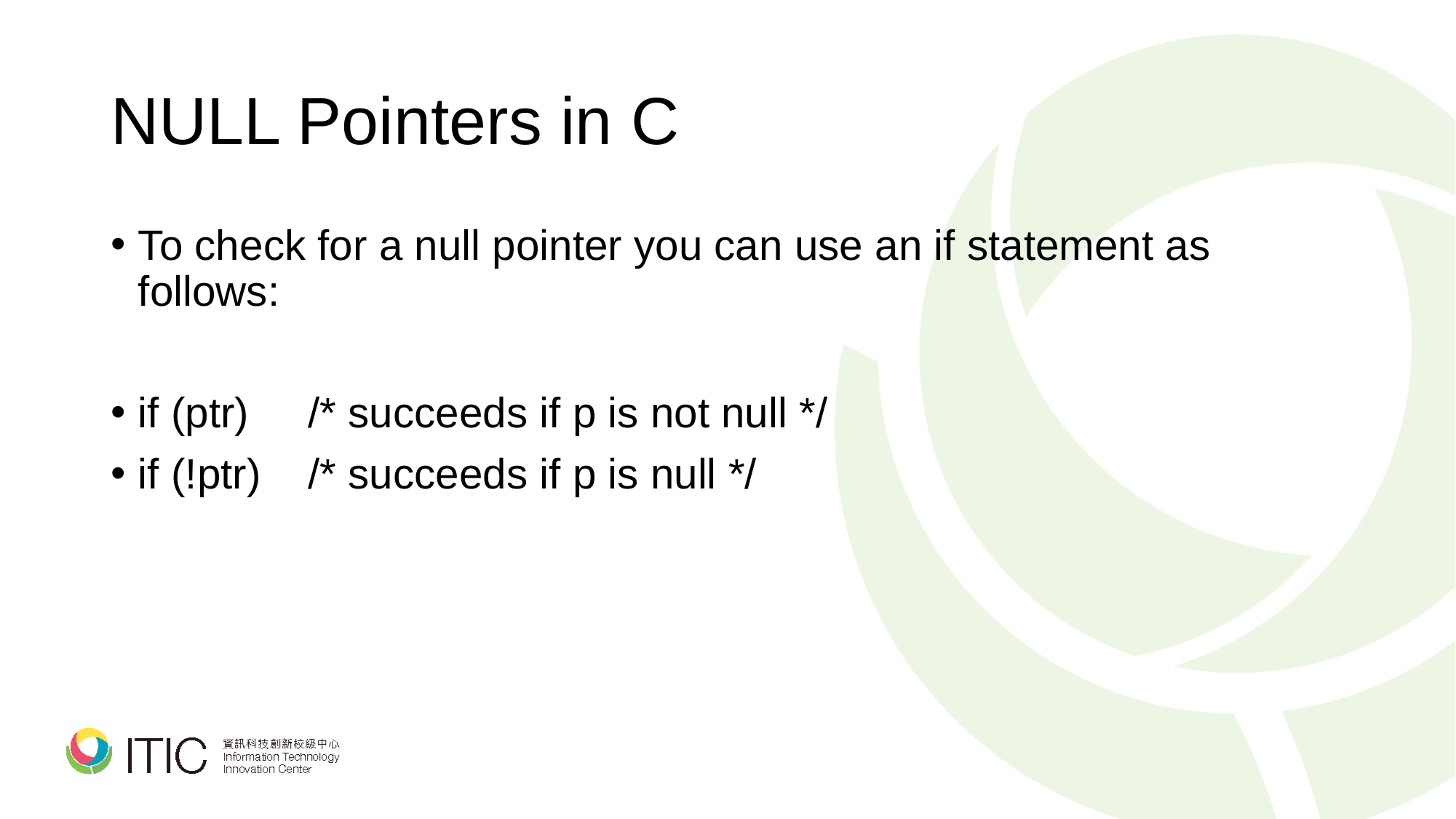

# NULL Pointers in C
To check for a null pointer you can use an if statement as follows:

if (ptr)     /* succeeds if p is not null */
if (!ptr)    /* succeeds if p is null */